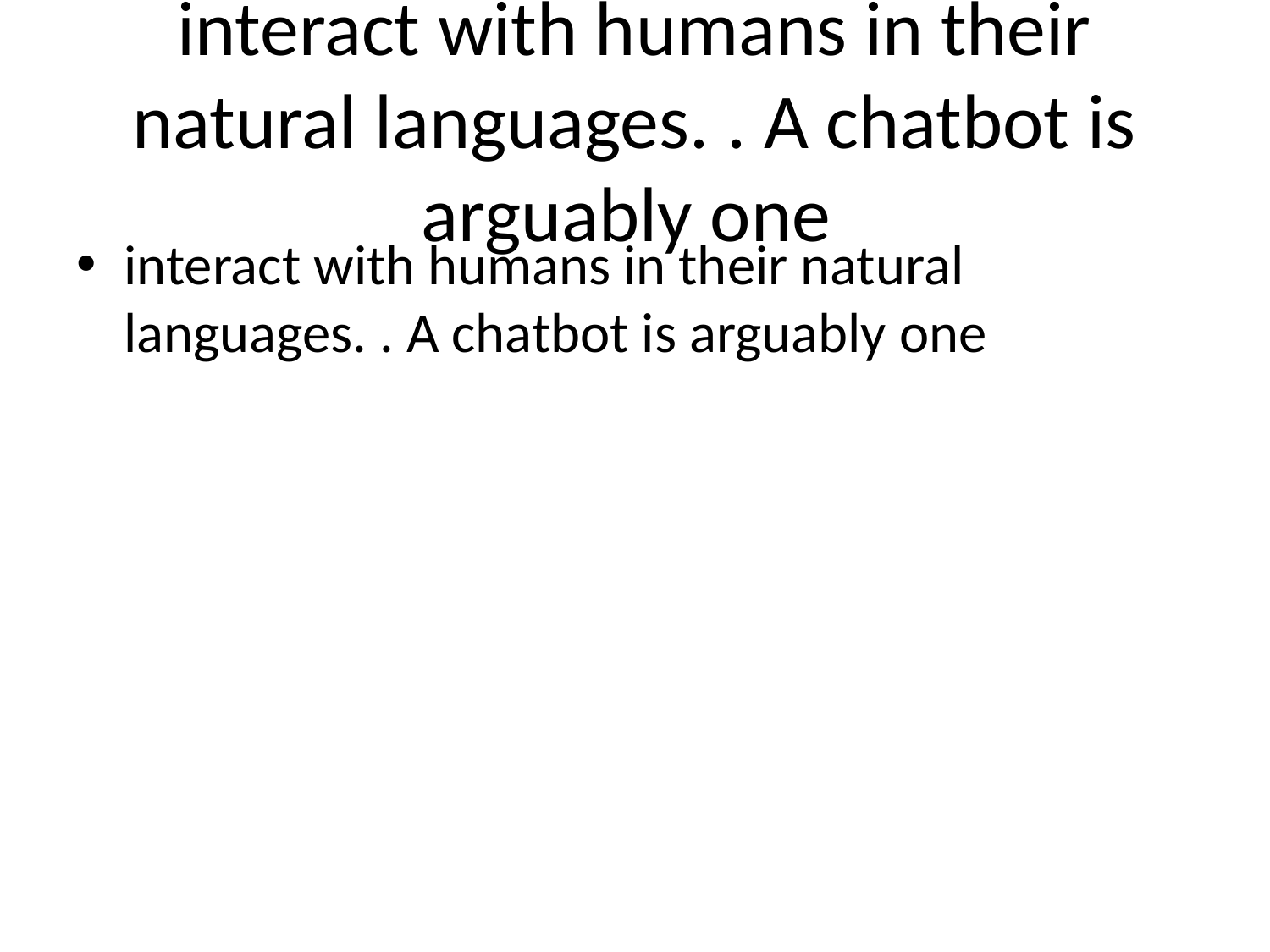

# interact with humans in their natural languages. . A chatbot is arguably one
interact with humans in their natural languages. . A chatbot is arguably one